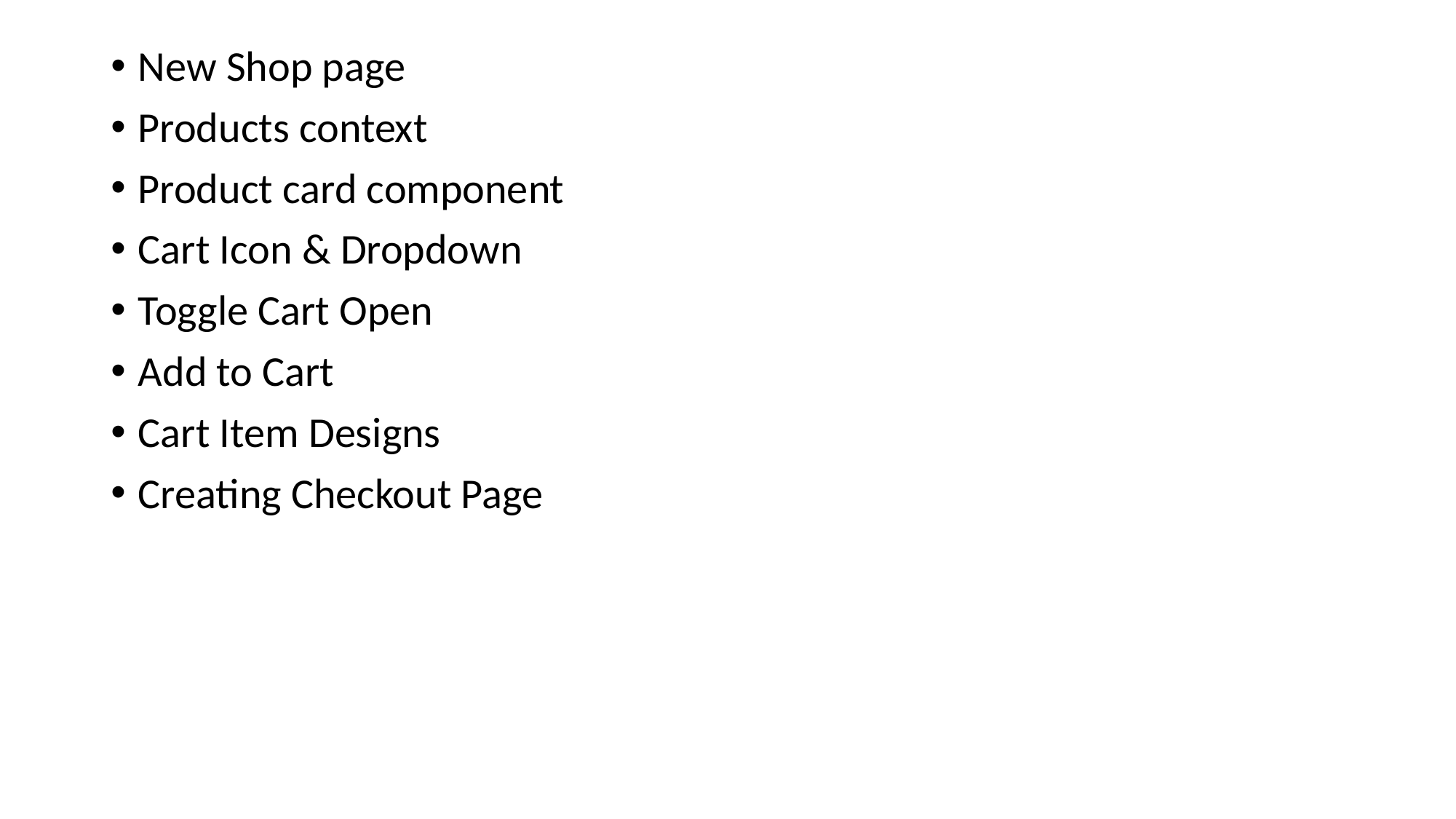

New Shop page
Products context
Product card component
Cart Icon & Dropdown
Toggle Cart Open
Add to Cart
Cart Item Designs
Creating Checkout Page